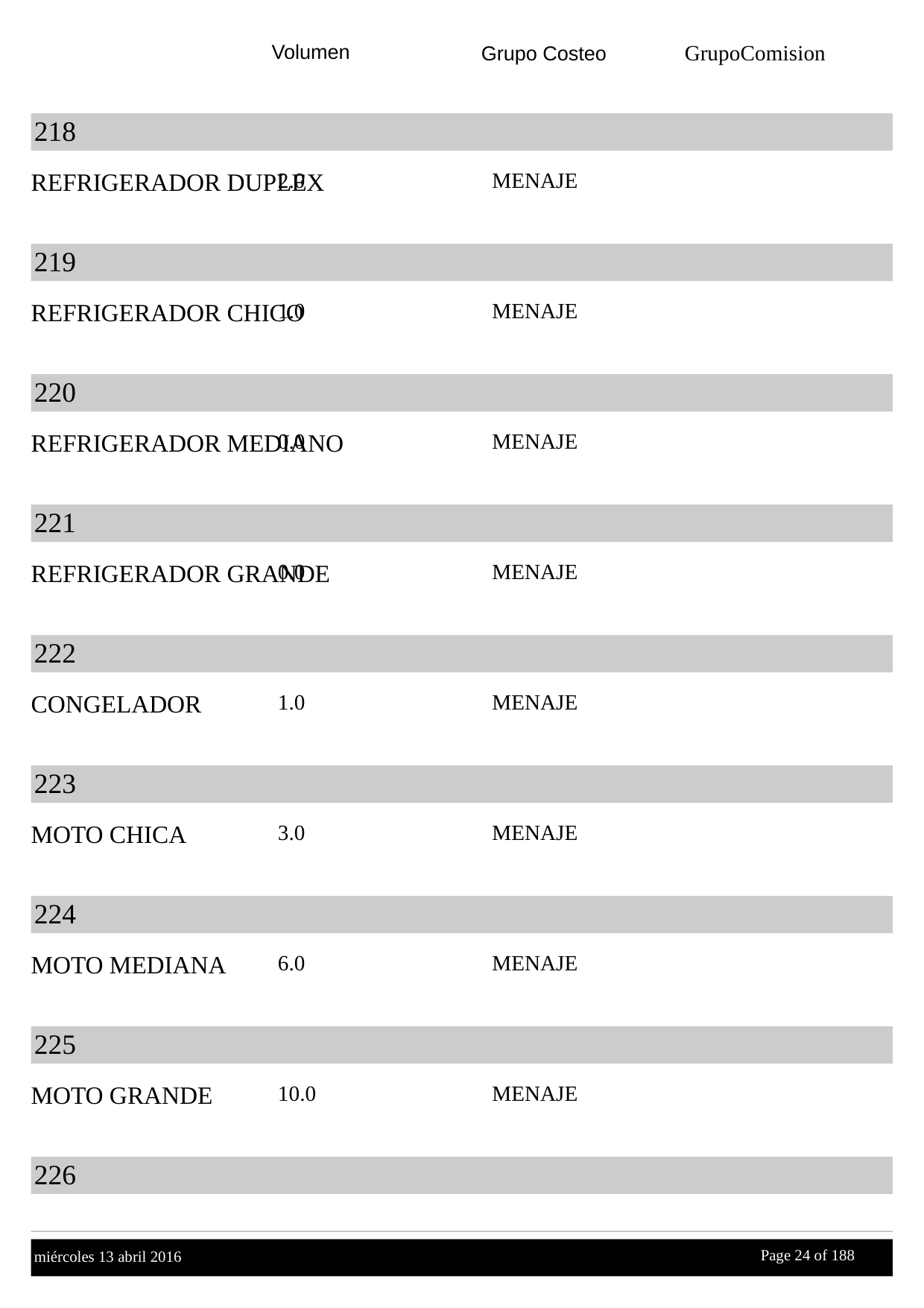

Volumen
GrupoComision
Grupo Costeo

218
REFRIGERADOR DUPLEX
2.0
MENAJE

219
REFRIGERADOR CHICO
1.0
MENAJE

220
REFRIGERADOR MEDIANO
0.0
MENAJE

221
REFRIGERADOR GRANDE
0.0
MENAJE

222
CONGELADOR
1.0
MENAJE

223
MOTO CHICA
3.0
MENAJE

224
MOTO MEDIANA
6.0
MENAJE

225
MOTO GRANDE
10.0
MENAJE

226

Page 24 of
 188
miércoles 13 abril 2016